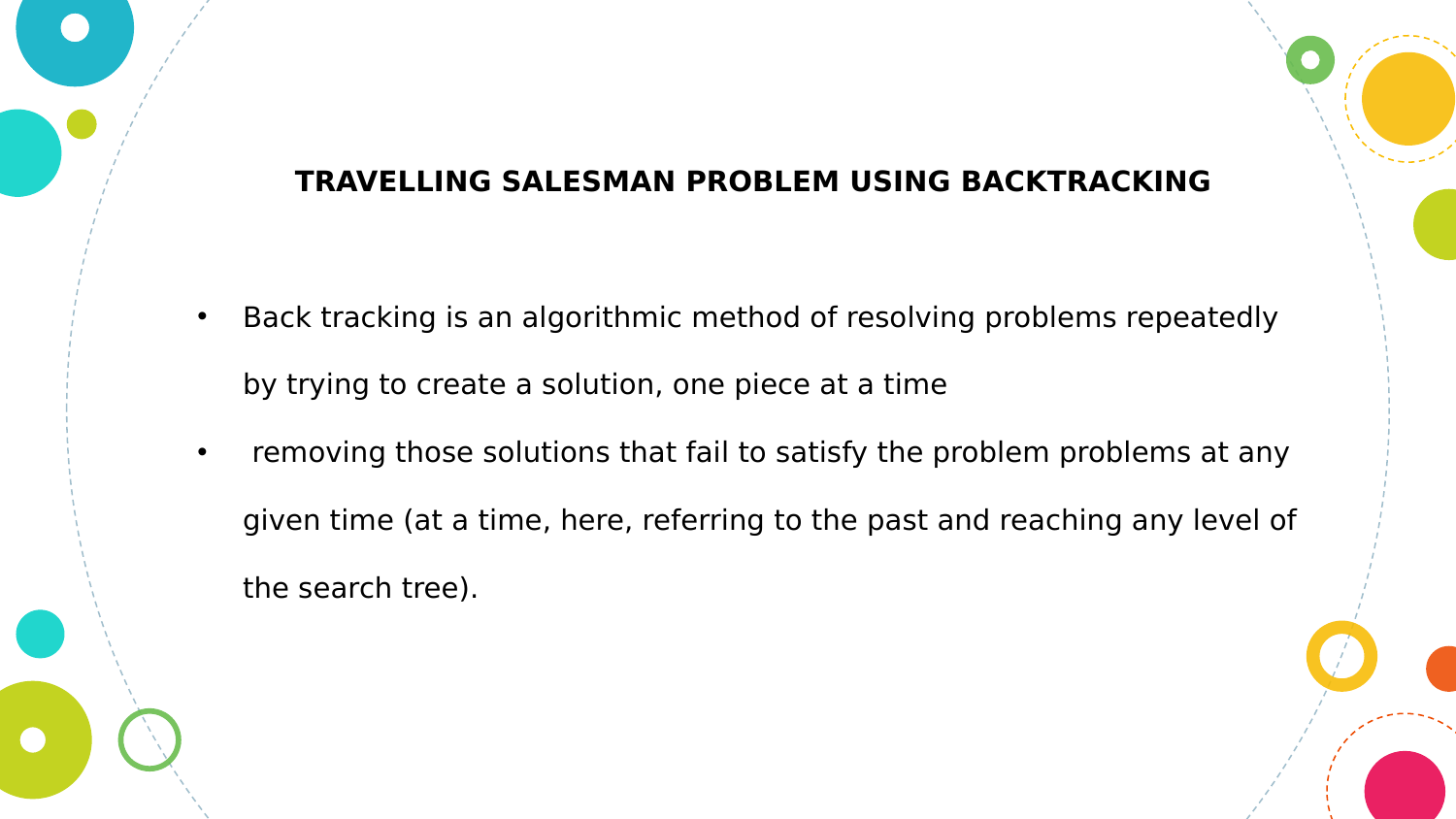

TRAVELLING SALESMAN PROBLEM USING BACKTRACKING

Back tracking is an algorithmic method of resolving problems repeatedly by trying to create a solution, one piece at a time
 removing those solutions that fail to satisfy the problem problems at any given time (at a time, here, referring to the past and reaching any level of the search tree).